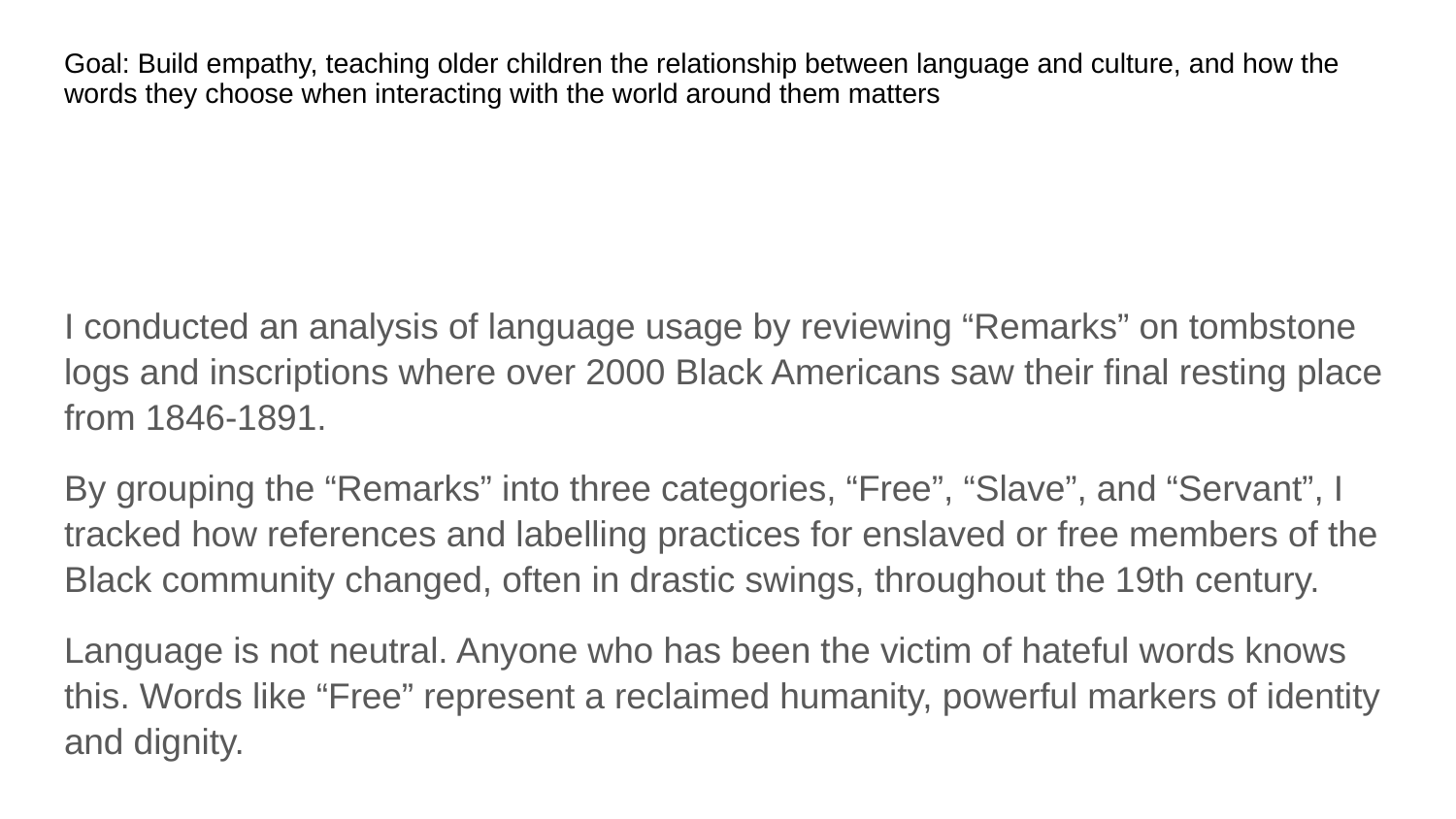

# Goal: Build empathy, teaching older children the relationship between language and culture, and how the words they choose when interacting with the world around them matters

I conducted an analysis of language usage by reviewing “Remarks” on tombstone logs and inscriptions where over 2000 Black Americans saw their final resting place from 1846-1891.
By grouping the “Remarks” into three categories, “Free”, “Slave”, and “Servant”, I tracked how references and labelling practices for enslaved or free members of the Black community changed, often in drastic swings, throughout the 19th century.
Language is not neutral. Anyone who has been the victim of hateful words knows this. Words like “Free” represent a reclaimed humanity, powerful markers of identity and dignity.